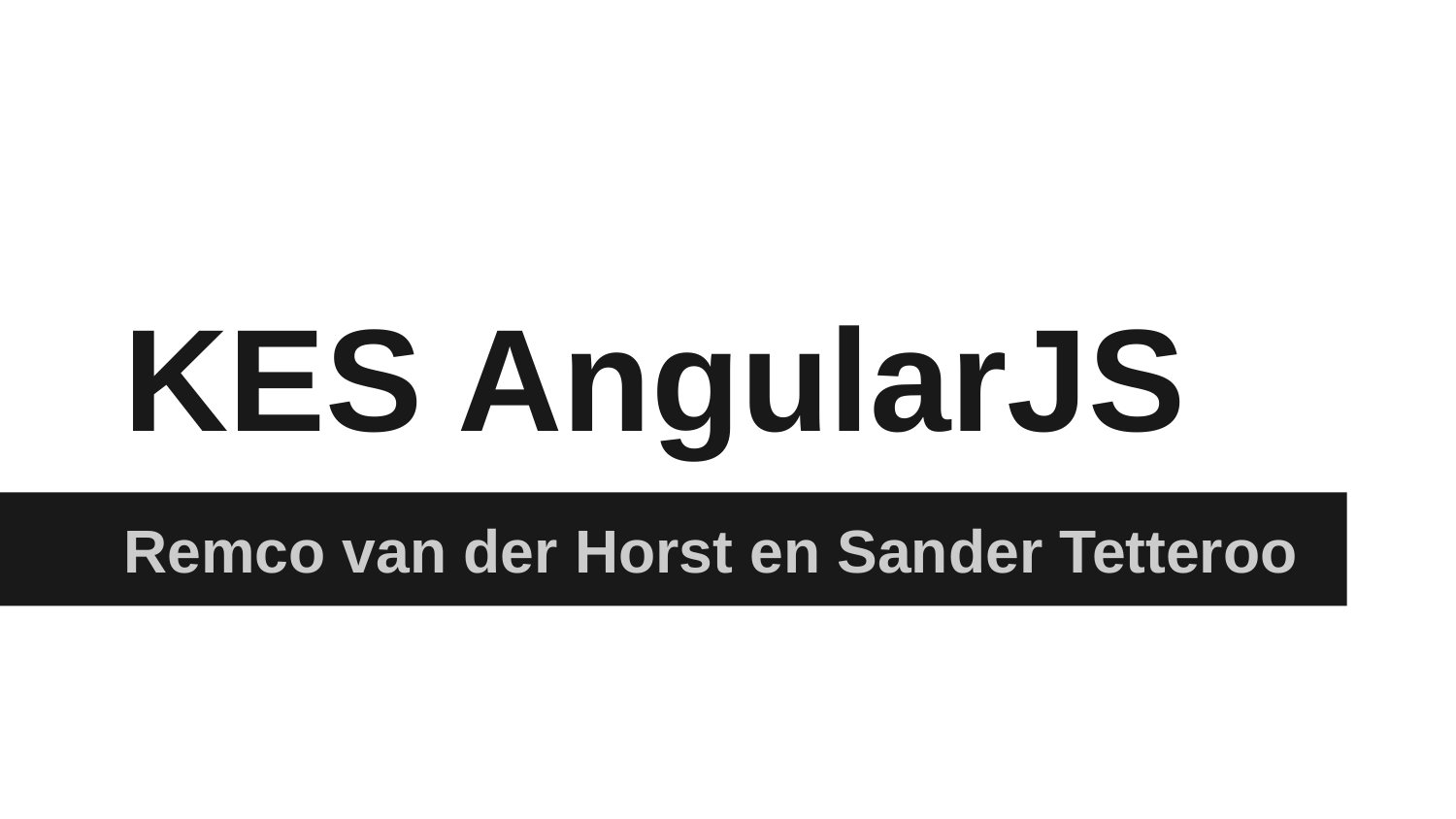

# KES AngularJS
Remco van der Horst en Sander Tetteroo